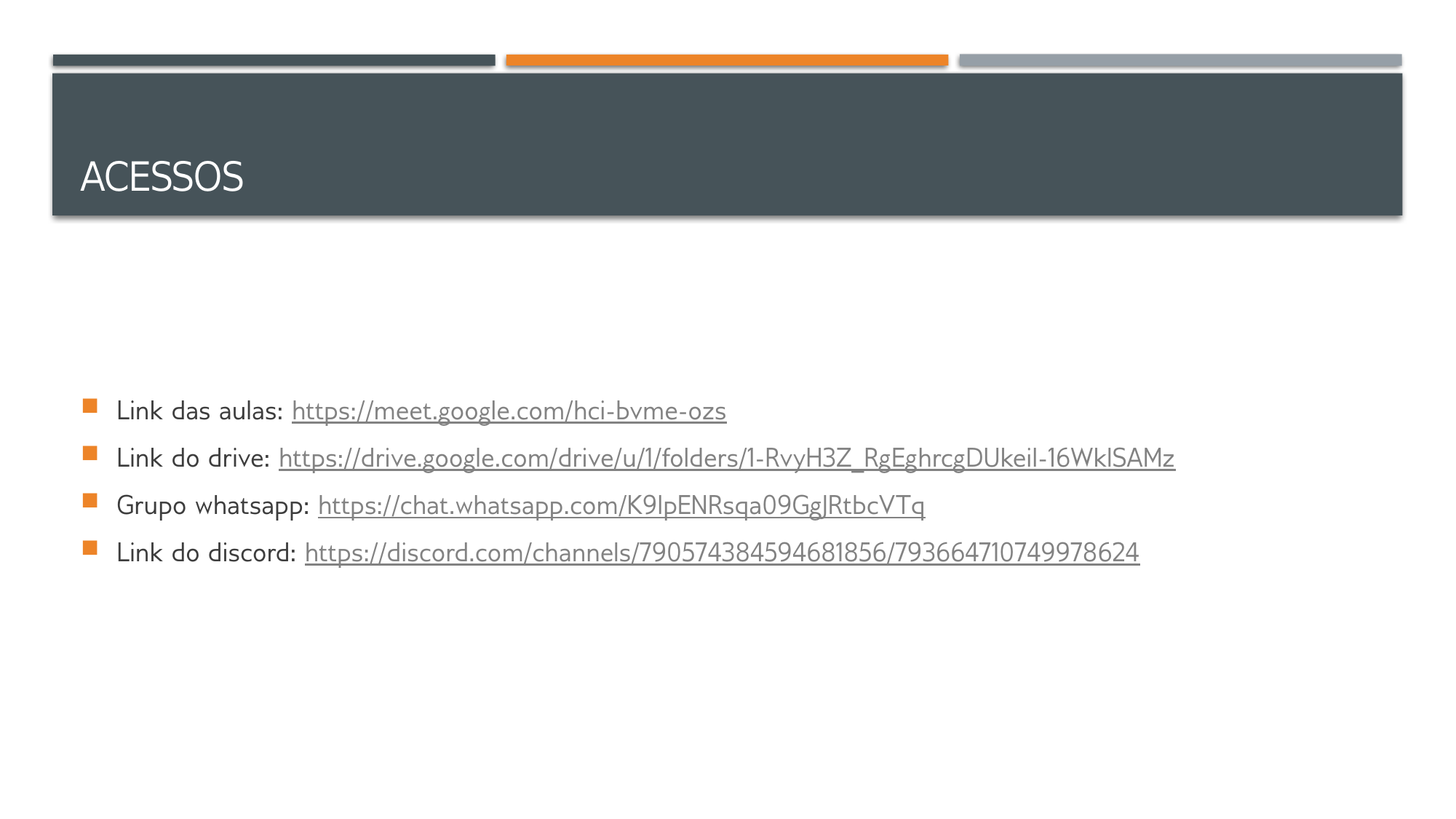

# Acessos
Link das aulas: https://meet.google.com/hci-bvme-ozs
Link do drive: https://drive.google.com/drive/u/1/folders/1-RvyH3Z_RgEghrcgDUkeiI-16WklSAMz
Grupo whatsapp: https://chat.whatsapp.com/K9IpENRsqa09GgJRtbcVTq
Link do discord: https://discord.com/channels/790574384594681856/793664710749978624